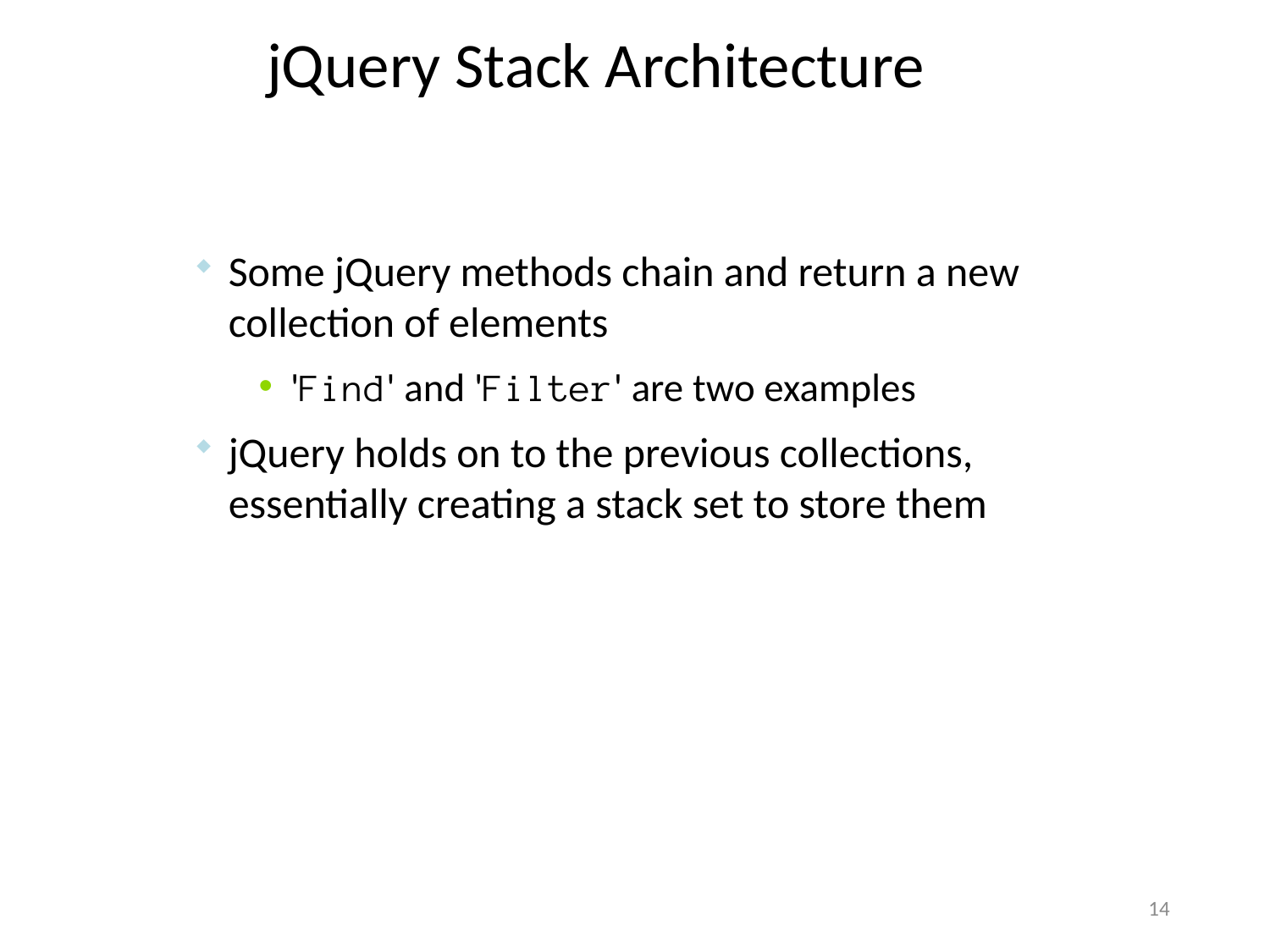

# jQuery Stack Architecture
Some jQuery methods chain and return a new collection of elements
'Find' and 'Filter' are two examples
jQuery holds on to the previous collections, essentially creating a stack set to store them
14